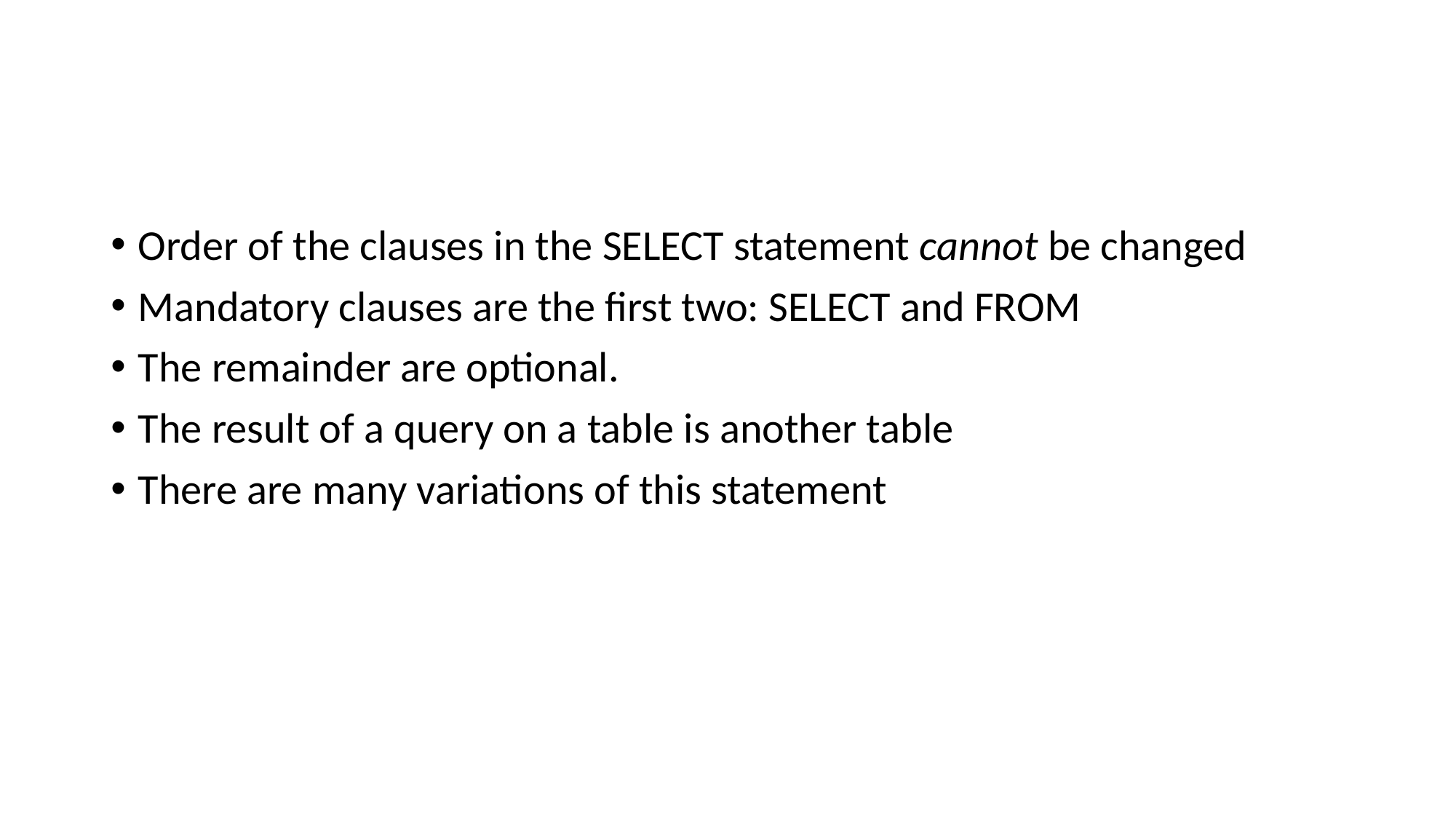

Order of the clauses in the SELECT statement cannot be changed
Mandatory clauses are the first two: SELECT and FROM
The remainder are optional.
The result of a query on a table is another table
There are many variations of this statement